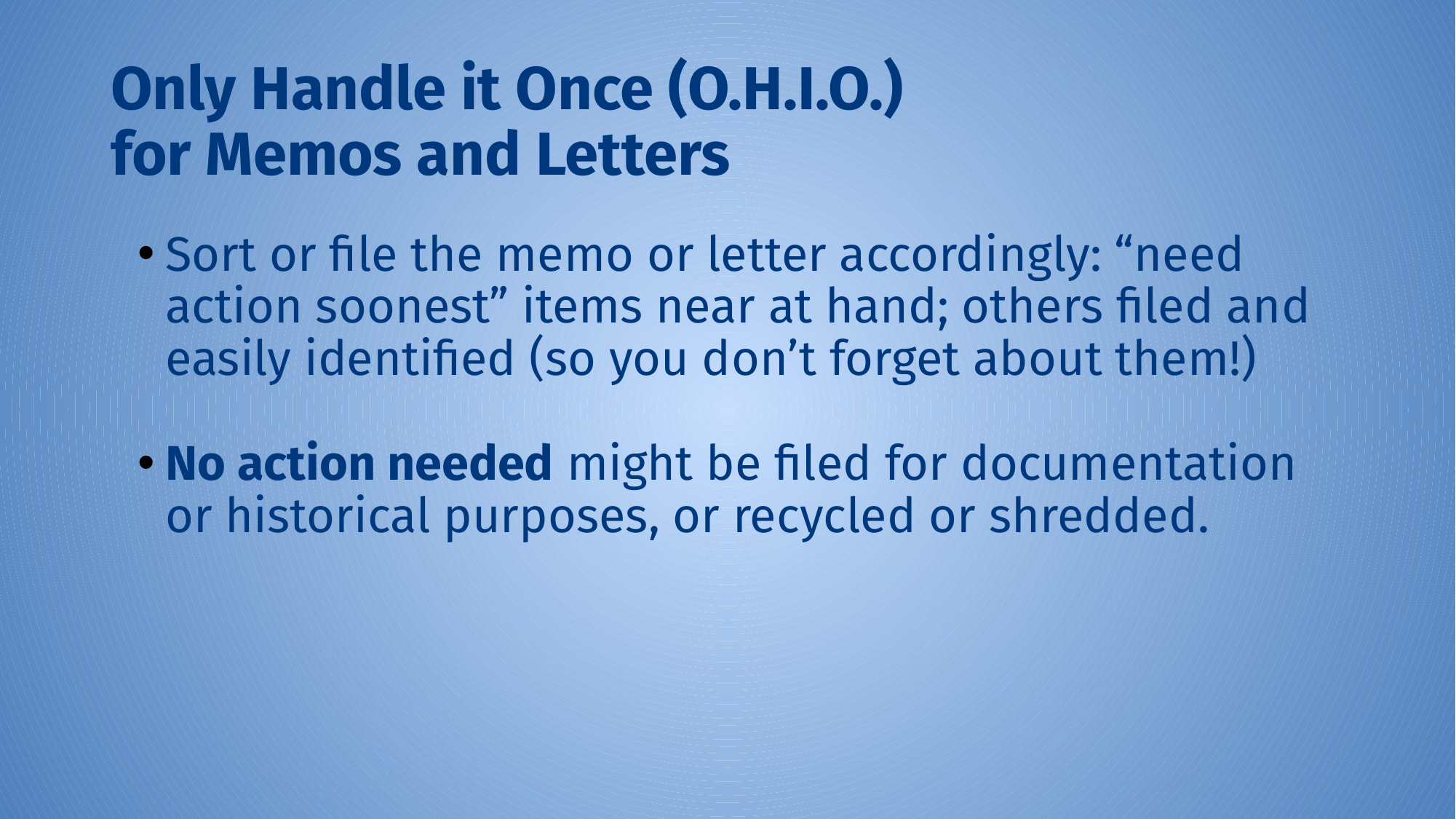

# Only Handle it Once (O.H.I.O.)
for Memos and Letters
Sort or file the memo or letter accordingly: “need action soonest” items near at hand; others filed and easily identified (so you don’t forget about them!)

No action needed might be filed for documentation or historical purposes, or recycled or shredded.